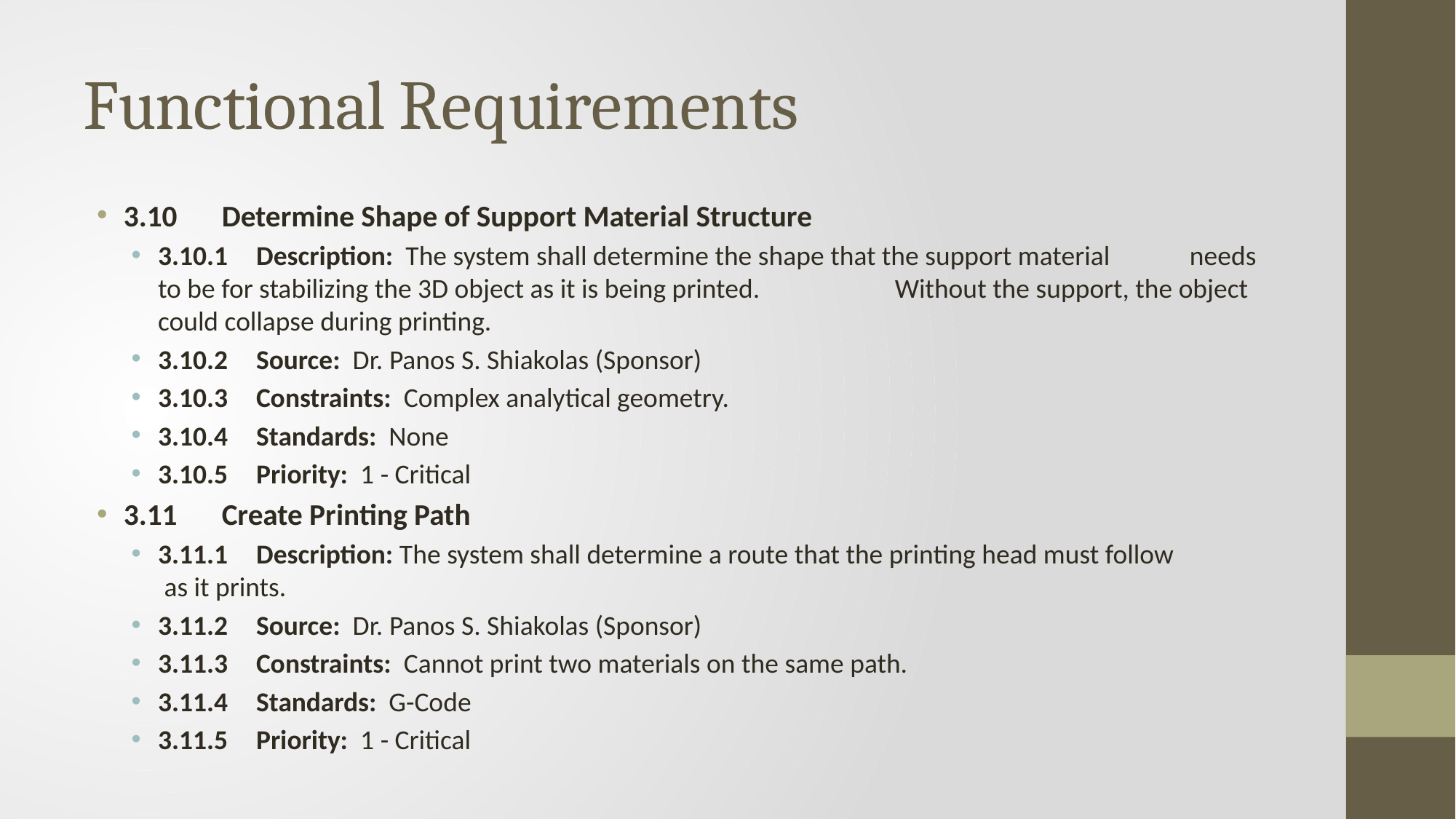

# Functional Requirements
3.10	Determine Shape of Support Material Structure
3.10.1	Description:  The system shall determine the shape that the support material 			        needs to be for stabilizing the 3D object as it is being printed. 			        Without the support, the object could collapse during printing.
3.10.2	Source:  Dr. Panos S. Shiakolas (Sponsor)
3.10.3	Constraints:  Complex analytical geometry.
3.10.4 	Standards:  None
3.10.5	Priority:  1 - Critical
3.11	Create Printing Path
3.11.1	Description: The system shall determine a route that the printing head must follow 			       as it prints.
3.11.2	Source:  Dr. Panos S. Shiakolas (Sponsor)
3.11.3	Constraints:  Cannot print two materials on the same path.
3.11.4 	Standards:  G-Code
3.11.5	Priority:  1 - Critical